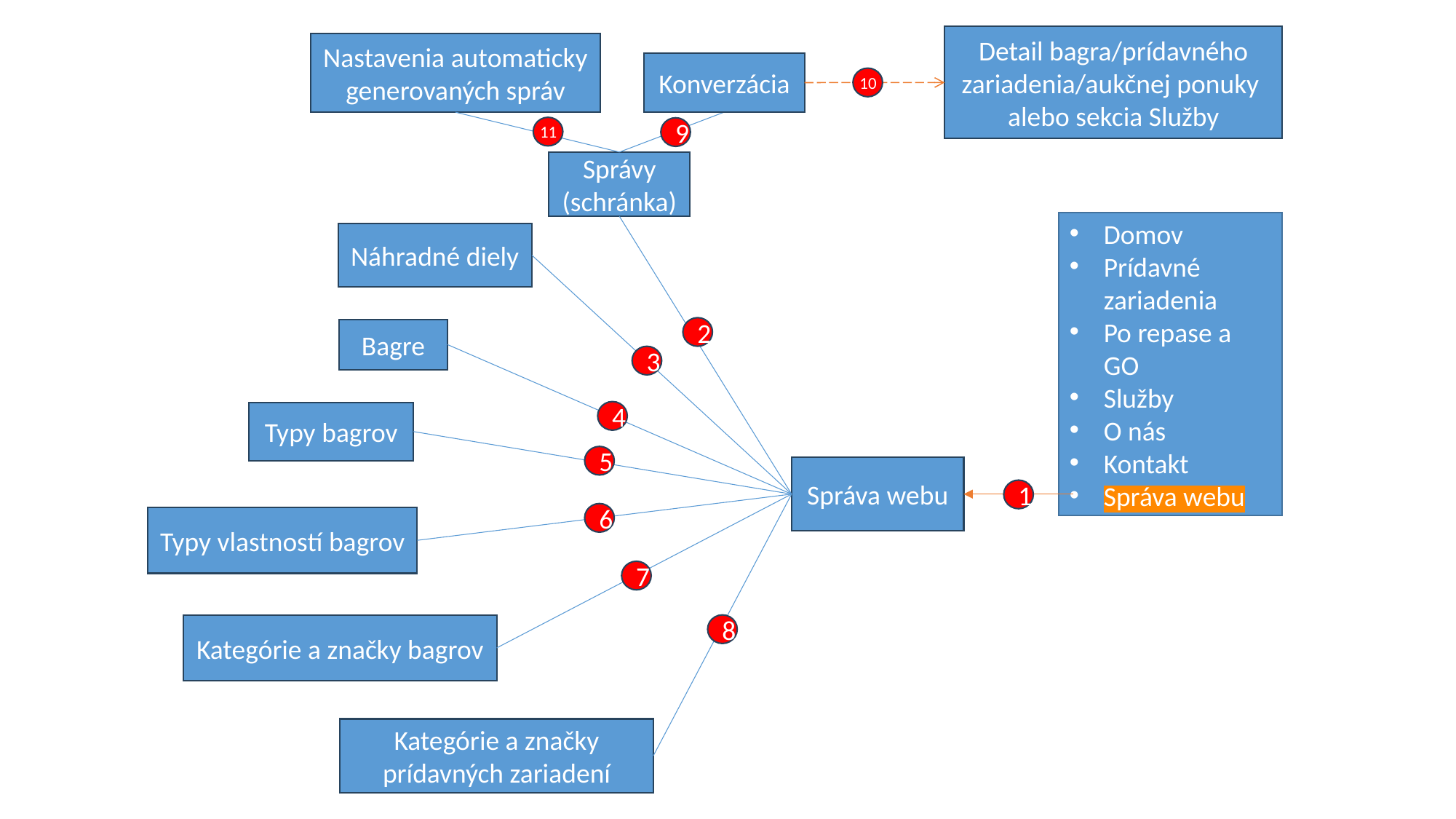

Detail bagra/prídavného zariadenia/aukčnej ponuky
alebo sekcia Služby
Nastavenia automaticky generovaných správ
Konverzácia
10

11

9
Správy (schránka)
Domov
Prídavné zariadenia
Po repase a GO
Služby
O nás
Kontakt
Správa webu
Náhradné diely
2
Bagre
3
4
Typy bagrov
5
Správa webu
1
6
Typy vlastností bagrov
7
Kategórie a značky bagrov
8
Kategórie a značky prídavných zariadení